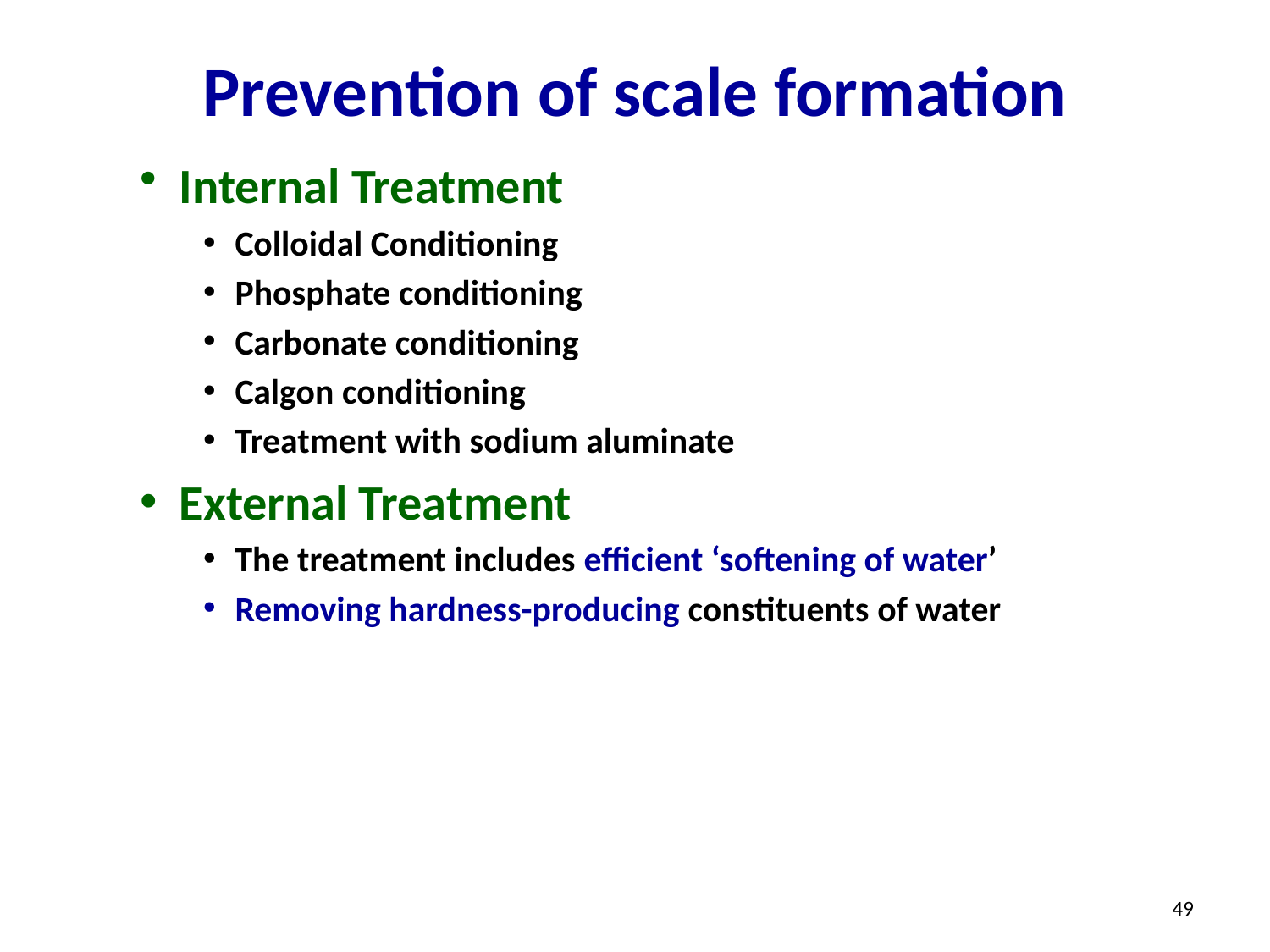

# Prevention of scale formation
Internal Treatment
Colloidal Conditioning
Phosphate conditioning
Carbonate conditioning
Calgon conditioning
Treatment with sodium aluminate
External Treatment
The treatment includes efficient ‘softening of water’
Removing hardness-producing constituents of water

49